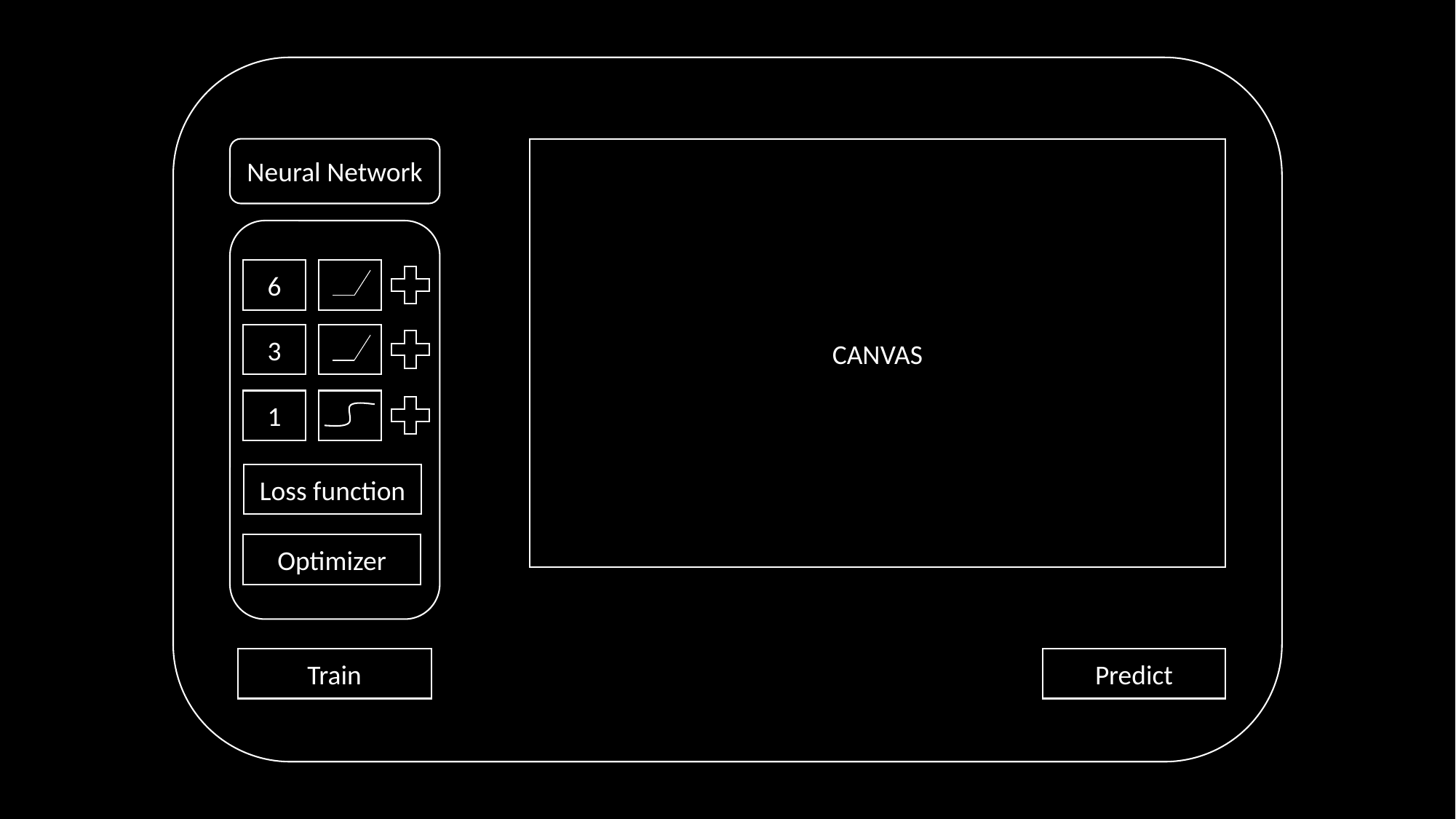

Neural Network
CANVAS

6

3

1

Loss function
Optimizer
Train
Predict